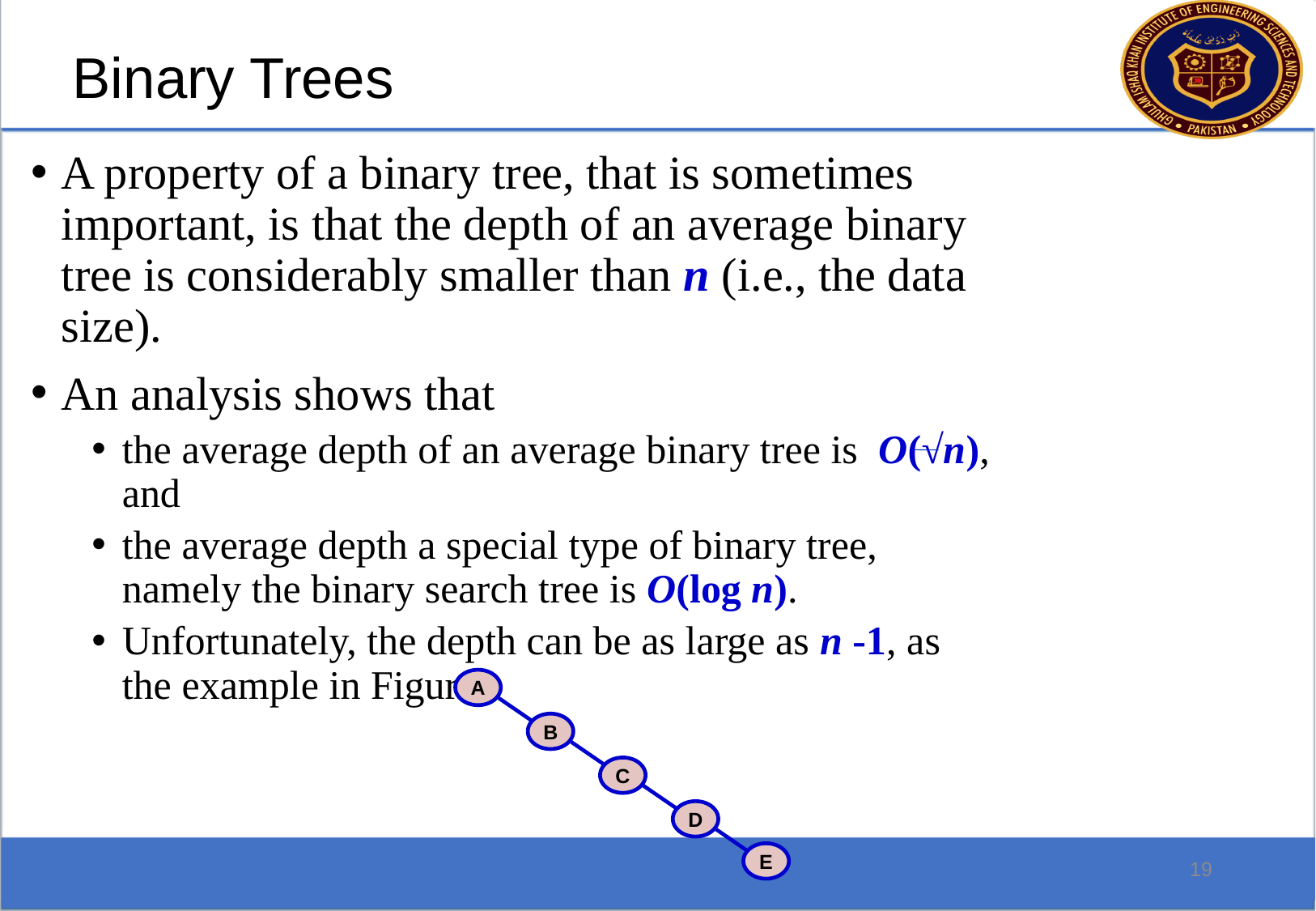

Binary Trees
A property of a binary tree, that is sometimes important, is that the depth of an average binary tree is considerably smaller than n (i.e., the data size).
An analysis shows that
the average depth of an average binary tree is  O(√n), and
the average depth a special type of binary tree, namely the binary search tree is O(log n).
Unfortunately, the depth can be as large as n -1, as the example in Figure
A

B

C

D

E
19